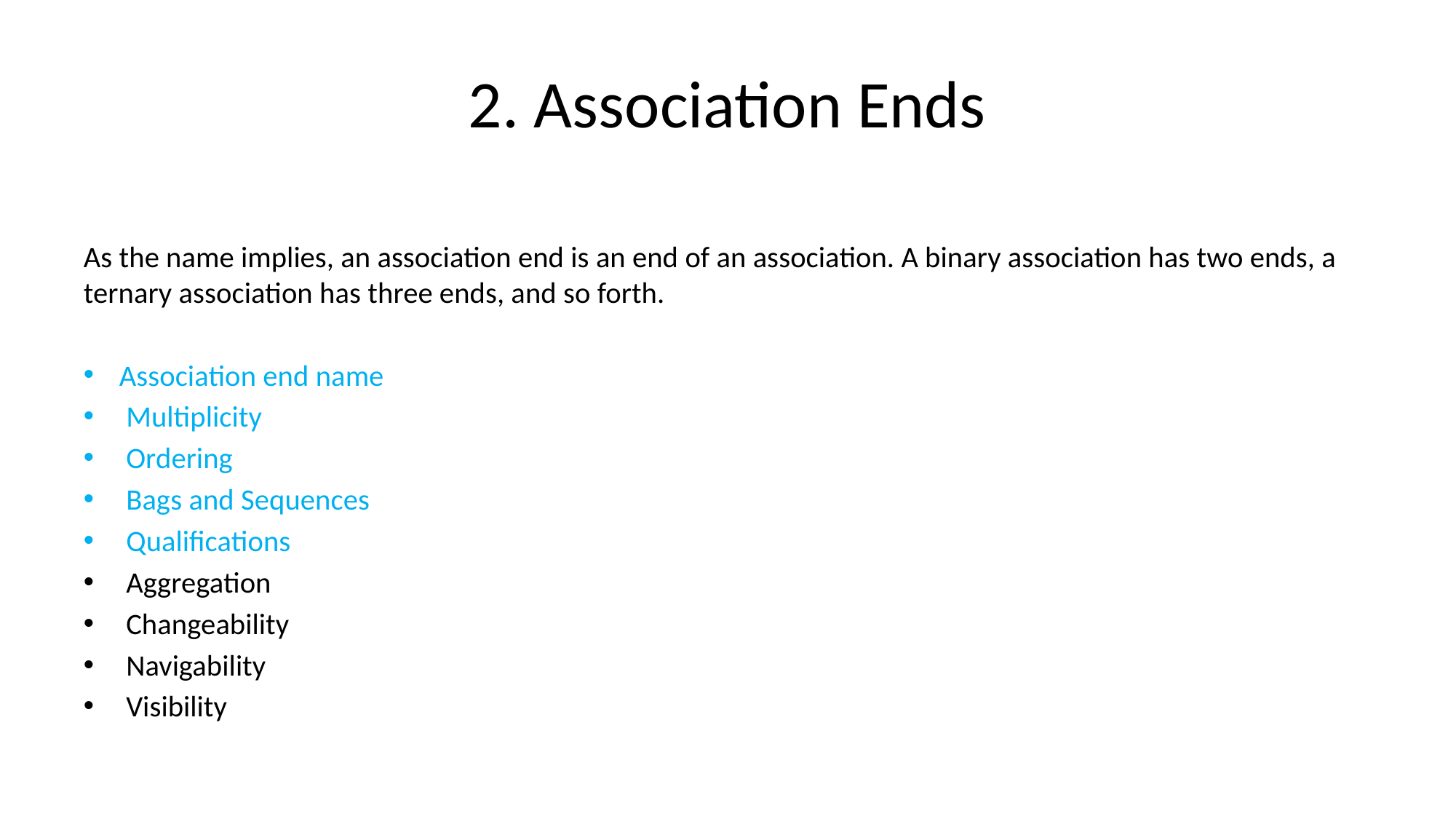

# 2. Association Ends

As the name implies, an association end is an end of an association. A binary association has two ends, a ternary association has three ends, and so forth.

Association end name
 Multiplicity
 Ordering
 Bags and Sequences
 Qualifications
 Aggregation
 Changeability
 Navigability
 Visibility